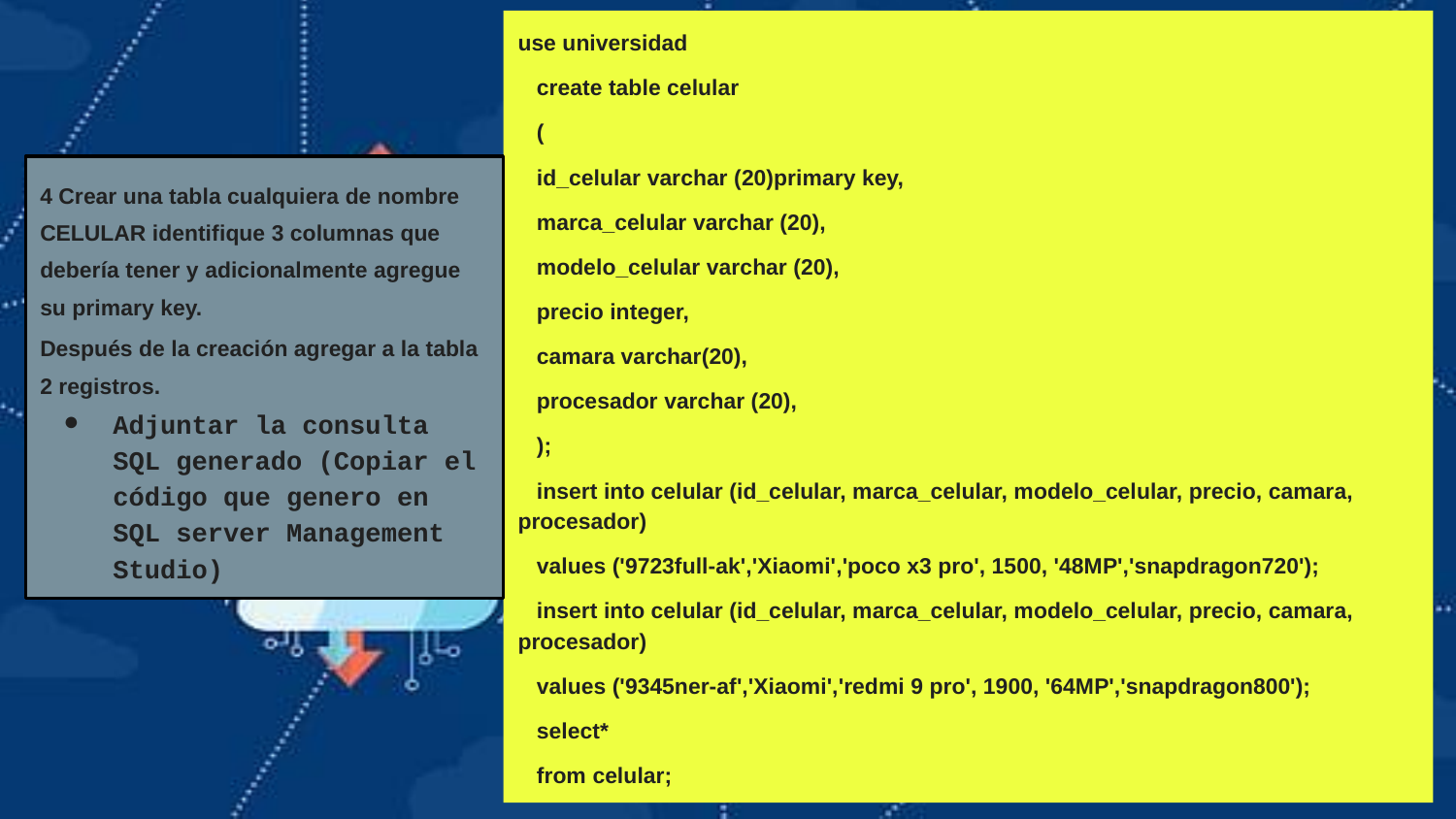

use universidad
   create table celular
   (
   id_celular varchar (20)primary key,
   marca_celular varchar (20),
   modelo_celular varchar (20),
   precio integer,
   camara varchar(20),
   procesador varchar (20),
   );
   insert into celular (id_celular, marca_celular, modelo_celular, precio, camara, procesador)
   values ('9723full-ak','Xiaomi','poco x3 pro', 1500, '48MP','snapdragon720');
   insert into celular (id_celular, marca_celular, modelo_celular, precio, camara, procesador)
   values ('9345ner-af','Xiaomi','redmi 9 pro', 1900, '64MP','snapdragon800');
   select*
   from celular;
4 Crear una tabla cualquiera de nombre CELULAR identifique 3 columnas que debería tener y adicionalmente agregue su primary key.
Después de la creación agregar a la tabla 2 registros.
Adjuntar la consulta SQL generado (Copiar el código que genero en SQL server Management Studio)